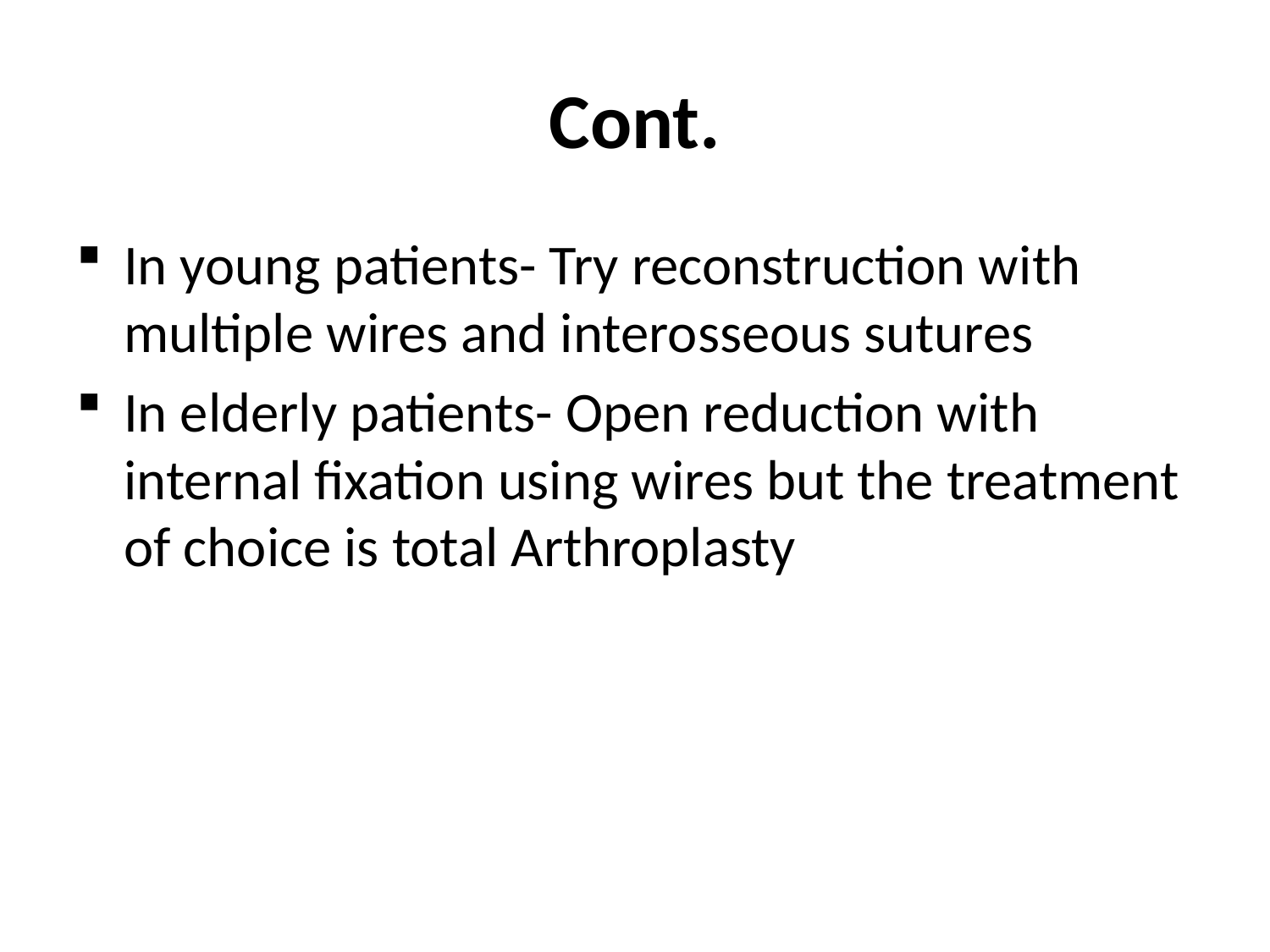

# Cont.
In young patients- Try reconstruction with multiple wires and interosseous sutures
In elderly patients- Open reduction with internal fixation using wires but the treatment of choice is total Arthroplasty